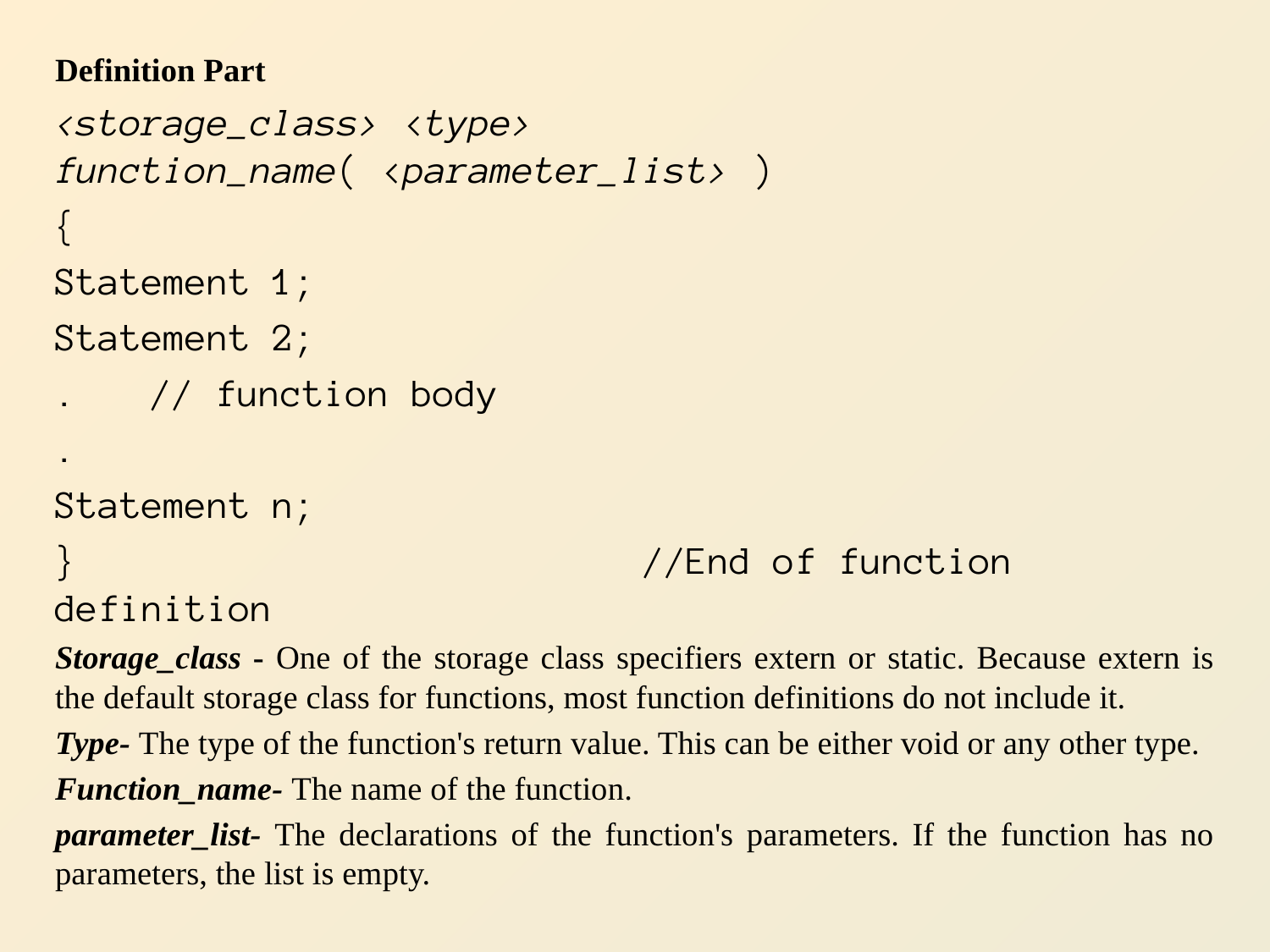

Definition Part
<storage_class> <type> function_name( <parameter_list> )
{
Statement 1;
Statement 2;
.					 // function body
.
Statement n;
}                          //End of function definition
Storage_class - One of the storage class specifiers extern or static. Because extern is the default storage class for functions, most function definitions do not include it.
Type- The type of the function's return value. This can be either void or any other type.
Function_name- The name of the function.
parameter_list- The declarations of the function's parameters. If the function has no parameters, the list is empty.